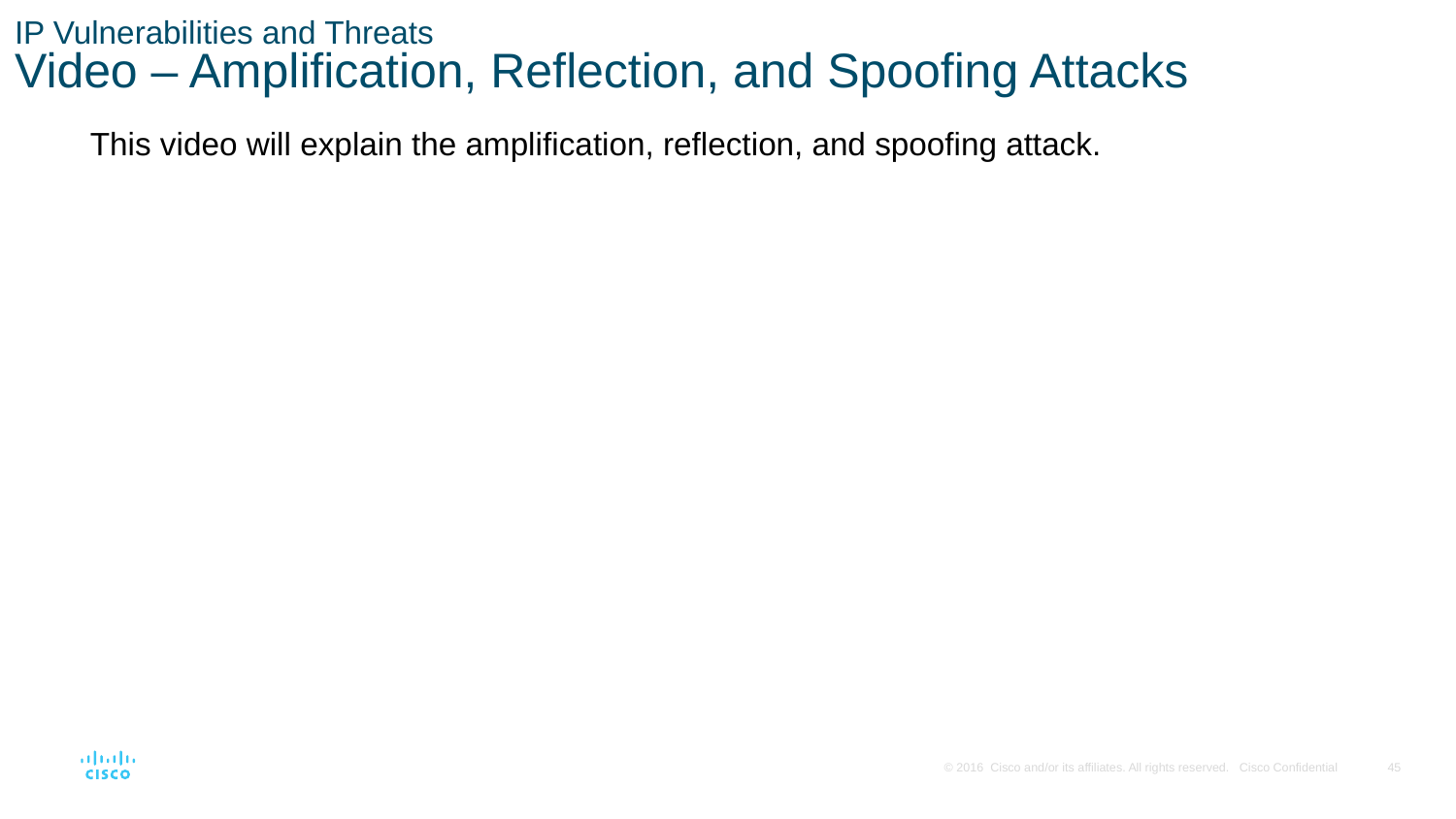

# IP Vulnerabilities and Threats Video – Amplification, Reflection, and Spoofing Attacks
This video will explain the amplification, reflection, and spoofing attack.